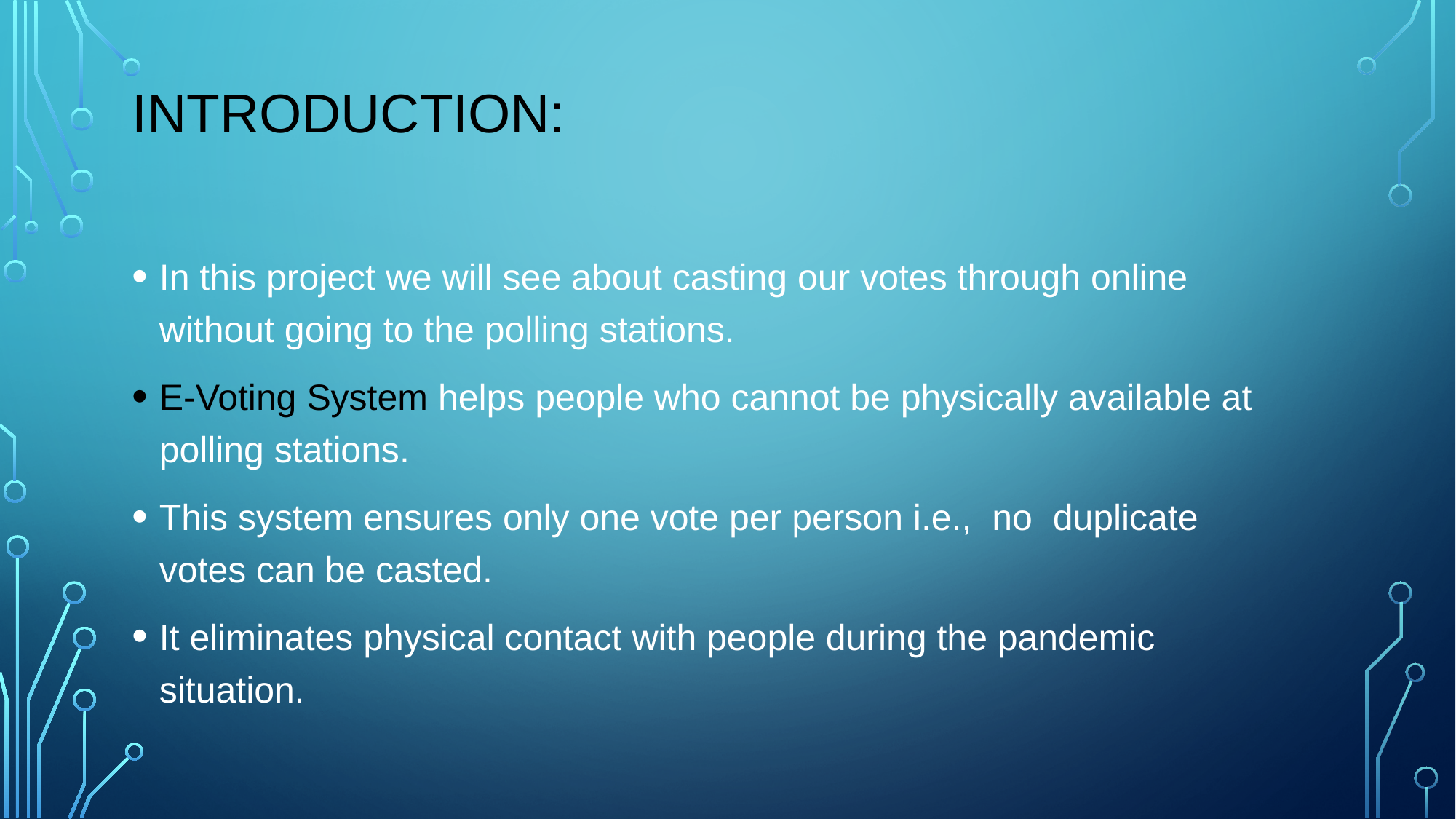

# INTRODUCTION:
In this project we will see about casting our votes through online without going to the polling stations.
E-Voting System helps people who cannot be physically available at polling stations.
This system ensures only one vote per person i.e.,  no  duplicate votes can be casted.
It eliminates physical contact with people during the pandemic situation.